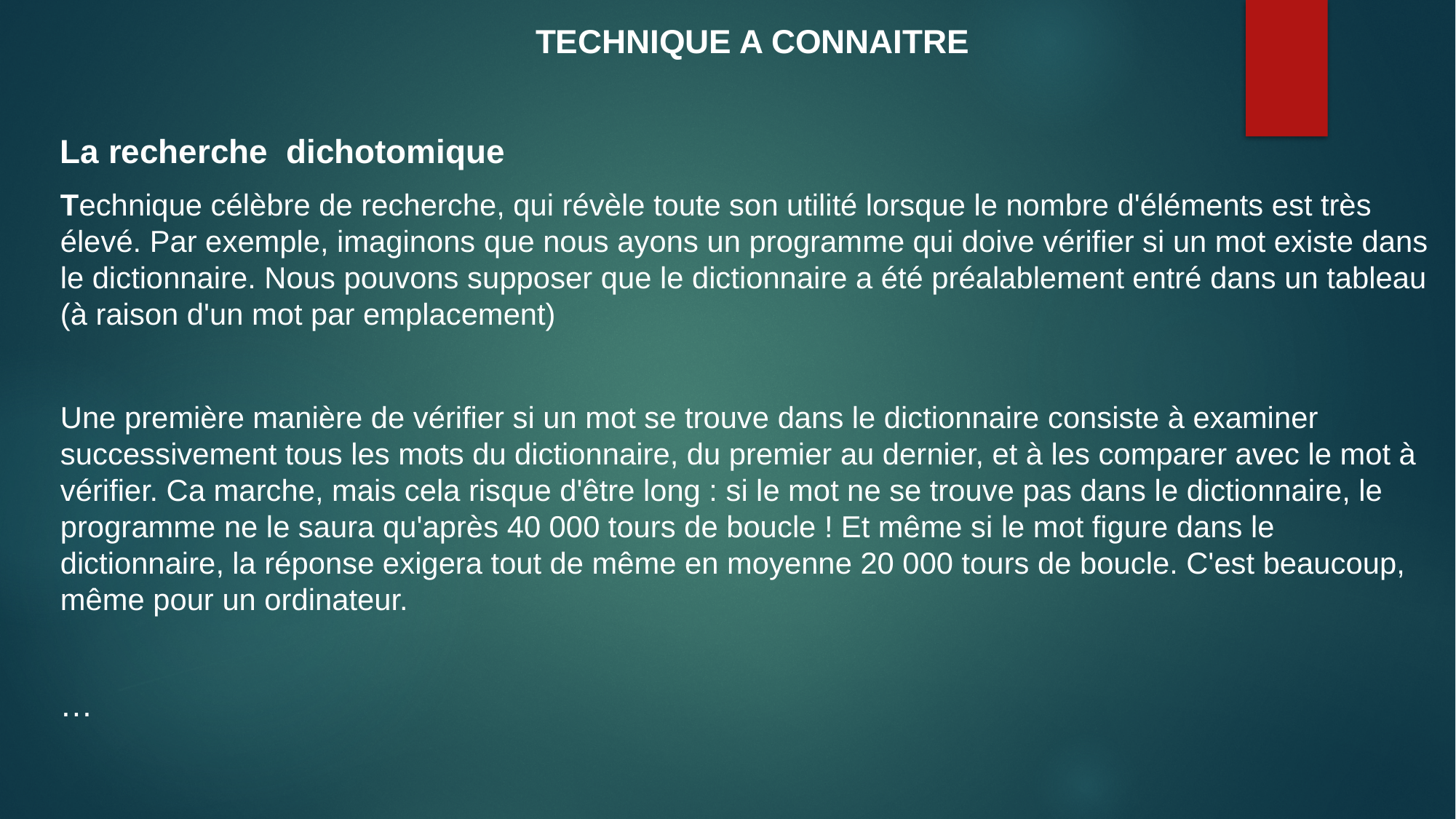

TECHNIQUE A CONNAITRE

La recherche  dichotomique
Technique célèbre de recherche, qui révèle toute son utilité lorsque le nombre d'éléments est très élevé. Par exemple, imaginons que nous ayons un programme qui doive vérifier si un mot existe dans le dictionnaire. Nous pouvons supposer que le dictionnaire a été préalablement entré dans un tableau (à raison d'un mot par emplacement)

Une première manière de vérifier si un mot se trouve dans le dictionnaire consiste à examiner successivement tous les mots du dictionnaire, du premier au dernier, et à les comparer avec le mot à vérifier. Ca marche, mais cela risque d'être long : si le mot ne se trouve pas dans le dictionnaire, le programme ne le saura qu'après 40 000 tours de boucle ! Et même si le mot figure dans le dictionnaire, la réponse exigera tout de même en moyenne 20 000 tours de boucle. C'est beaucoup, même pour un ordinateur.

…